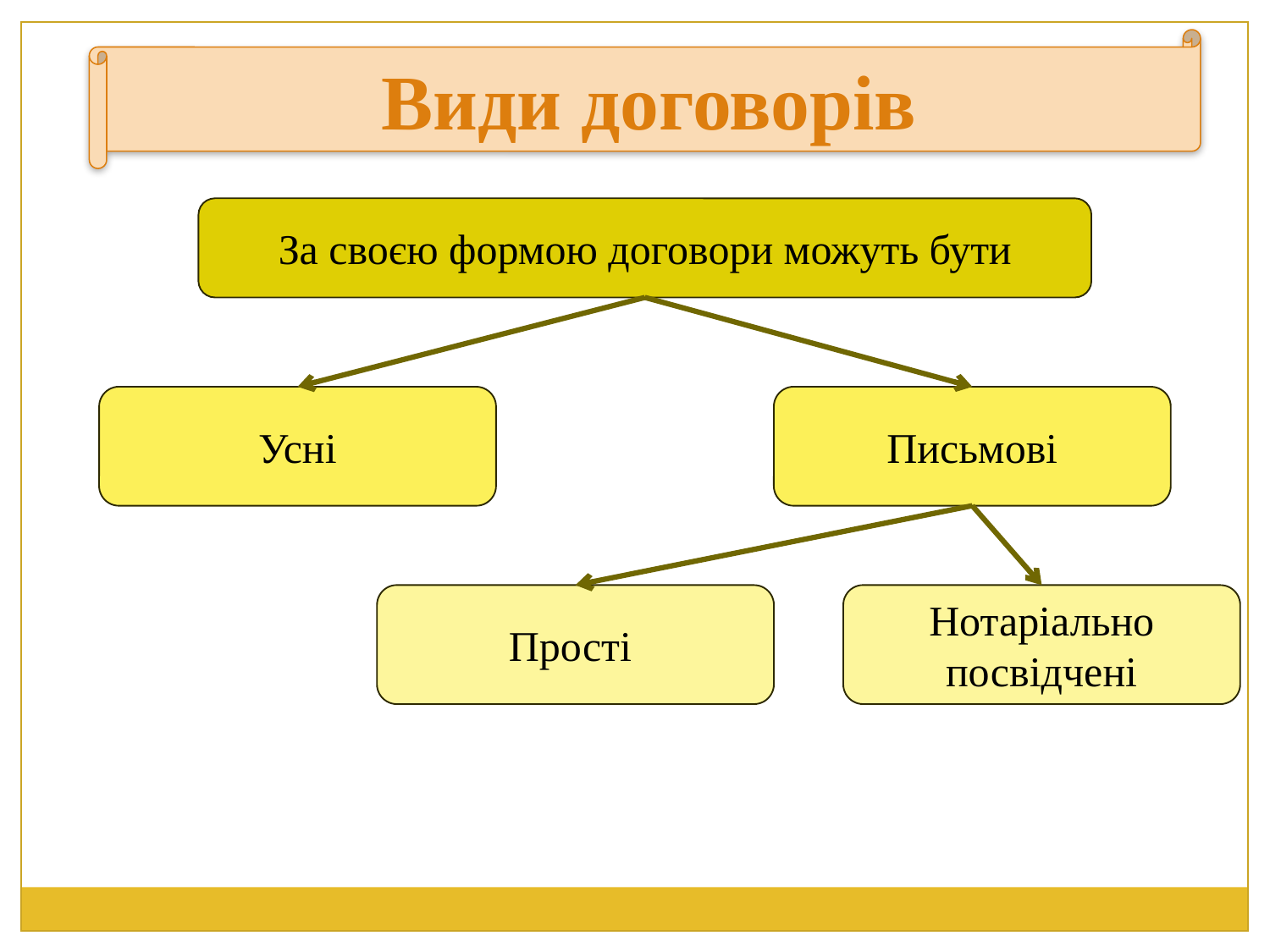

Види договорів
За своєю формою договори можуть бути
Усні
Письмові
Прості
Нотаріально посвідчені